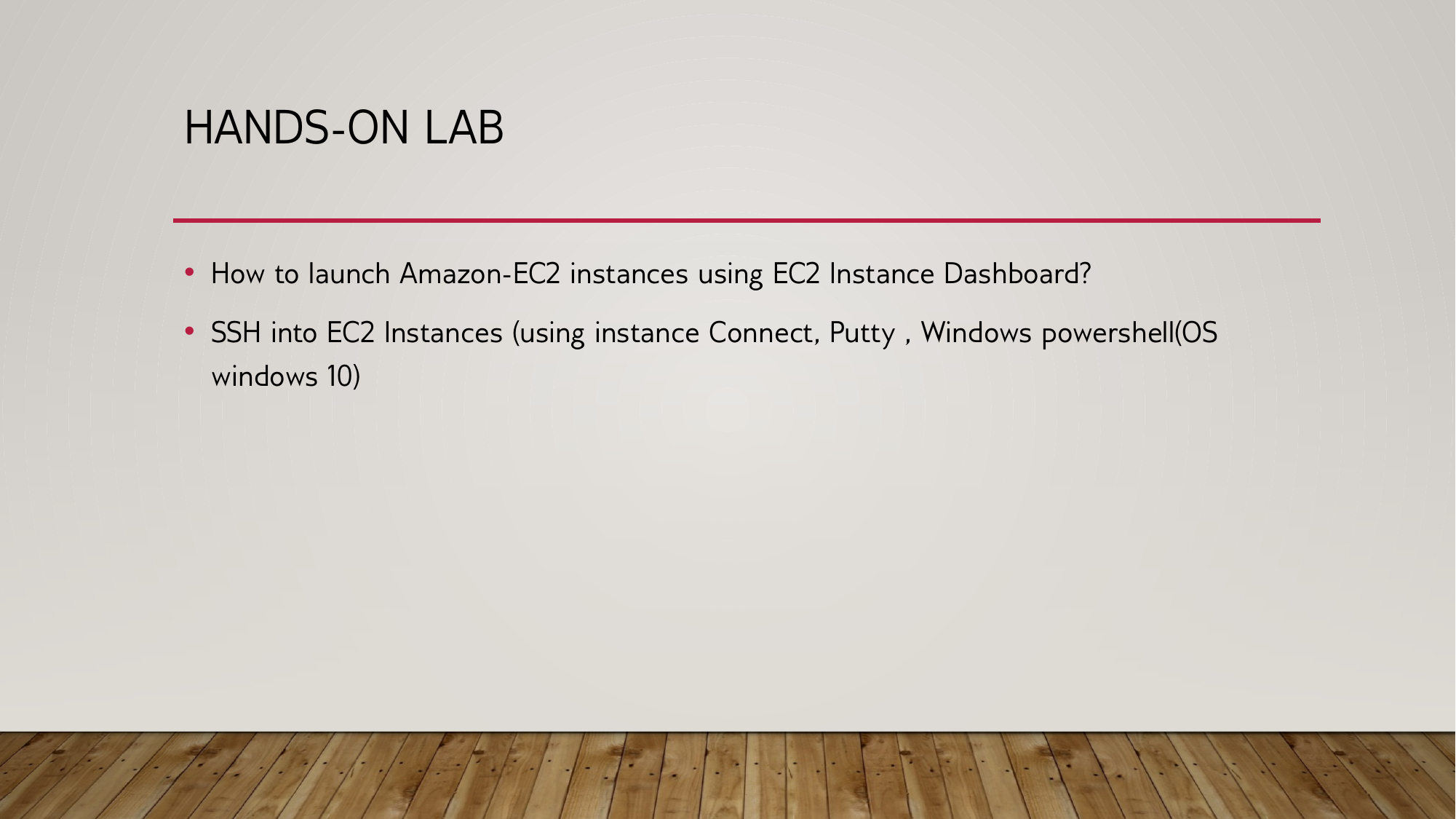

# Hands-on lab
How to launch Amazon-EC2 instances using EC2 Instance Dashboard?
SSH into EC2 Instances (using instance Connect, Putty , Windows powershell(OS windows 10)